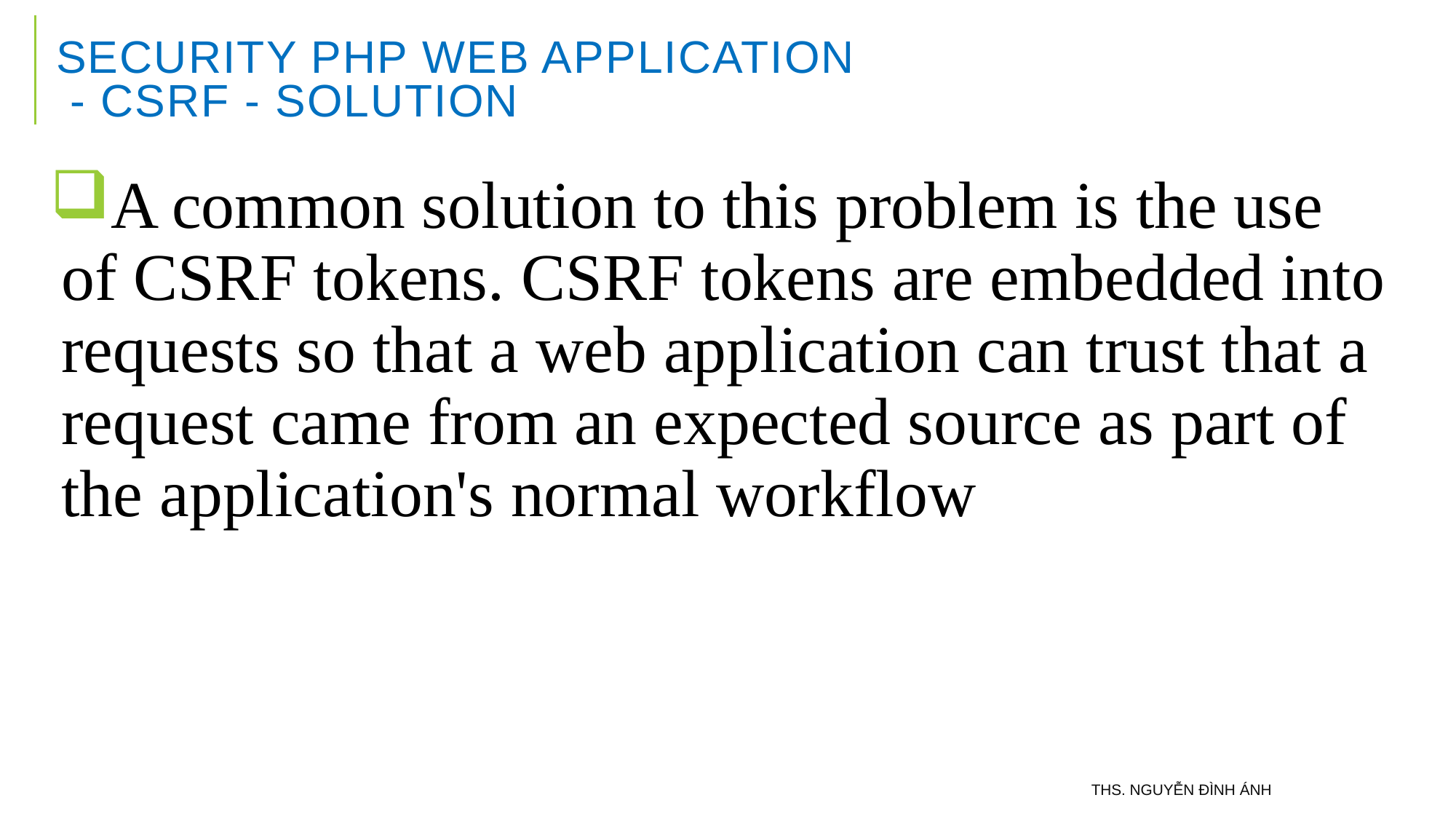

# Security PHP Web Application - CSRF - Solution
A common solution to this problem is the use of CSRF tokens. CSRF tokens are embedded into requests so that a web application can trust that a request came from an expected source as part of the application's normal workflow
ThS. Nguyễn Đình Ánh